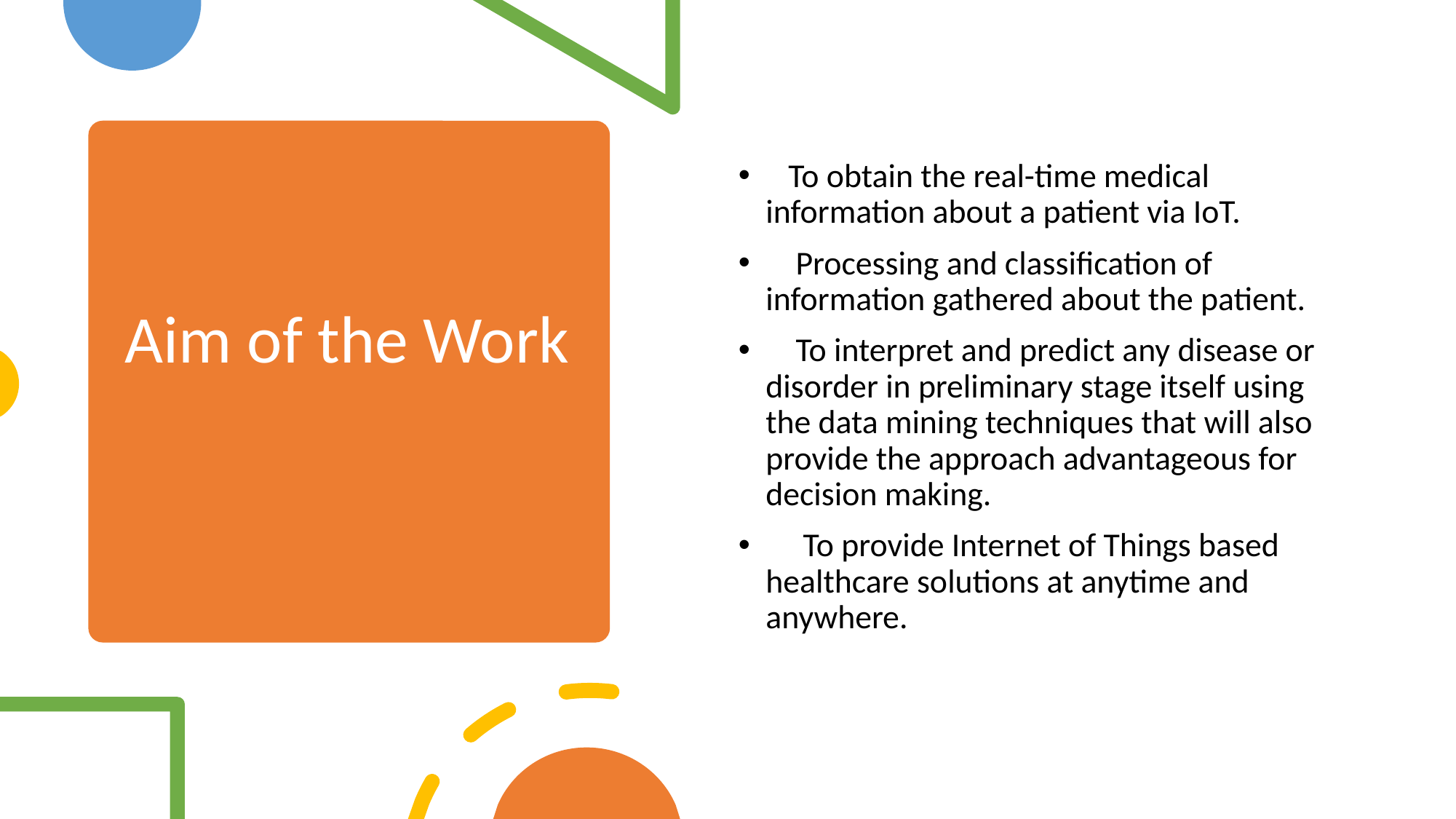

To obtain the real-time medical information about a patient via IoT.
    Processing and classification of information gathered about the patient.
    To interpret and predict any disease or disorder in preliminary stage itself using the data mining techniques that will also provide the approach advantageous for decision making.
     To provide Internet of Things based healthcare solutions at anytime and anywhere.

# Aim of the Work